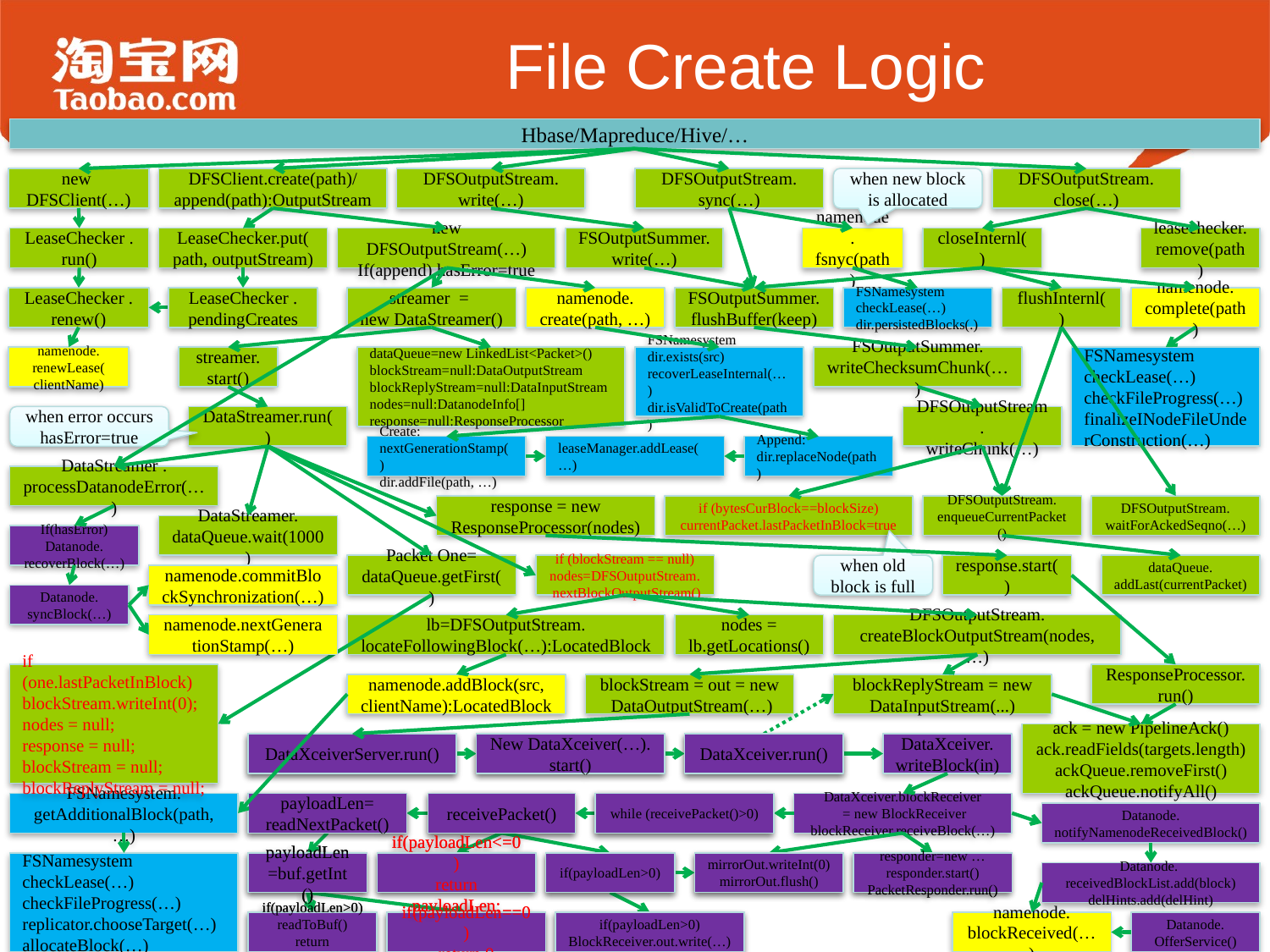

# File Create Logic
Hbase/Mapreduce/Hive/…
new
DFSClient(…)
DFSClient.create(path)/
append(path):OutputStream
DFSOutputStream.
write(…)
DFSOutputStream.
sync(…)
when new block is allocated
DFSOutputStream.
close(…)
LeaseChecker .
run()
LeaseChecker.put(
path, outputStream)
new DFSOutputStream(…)
If(append) hasError=true
FSOutputSummer.
write(…)
namenode.
fsnyc(path)
closeInternl()
leasechecker.
remove(path)
FSOutputSummer.
flushBuffer(keep)
FSNamesystem
checkLease(…)
dir.persistedBlocks(.)
flushInternl()
namenode.
complete(path)
LeaseChecker .
renew()
LeaseChecker .
pendingCreates
streamer  =
new DataStreamer()
namenode.
create(path, …)
namenode.
renewLease(
clientName)
streamer.
start()
dataQueue=new LinkedList<Packet>()
blockStream=null:DataOutputStream
blockReplyStream=null:DataInputStream
nodes=null:DatanodeInfo[]
response=null:ResponseProcessor
FSNamesystem
dir.exists(src) recoverLeaseInternal(…)
dir.isValidToCreate(path)
FSOutputSummer.
writeChecksumChunk(…)
FSNamesystem
checkLease(…)
checkFileProgress(…)
finalizeINodeFileUnderConstruction(…)
when error occurs hasError=true
DataStreamer.run()
DFSOutputStream.
writeChunk(…)
Create:
nextGenerationStamp()
dir.addFile(path, …)
leaseManager.addLease(…)
Append:
dir.replaceNode(path)
DataStreamer .
processDatanodeError(…)
response = new ResponseProcessor(nodes)
if (bytesCurBlock==blockSize)
currentPacket.lastPacketInBlock=true
DFSOutputStream.
enqueueCurrentPacket()
DFSOutputStream.
waitForAckedSeqno(…)
DataStreamer.
dataQueue.wait(1000)
If(hasError)
Datanode.
recoverBlock(…)
Packet One=
dataQueue.getFirst()
if (blockStream == null) nodes=DFSOutputStream.
 nextBlockOutputStream()
when old block is full
response.start()
dataQueue.
addLast(currentPacket)
namenode.commitBlockSynchronization(…)
Datanode.
syncBlock(…)
namenode.nextGenerationStamp(…)
lb=DFSOutputStream.
locateFollowingBlock(…):LocatedBlock
nodes = lb.getLocations()
DFSOutputStream.
createBlockOutputStream(nodes, …)
if (one.lastPacketInBlock)
blockStream.writeInt(0);
nodes = null;
response = null;
blockStream = null;
blockReplyStream = null;
ResponseProcessor.
run()
namenode.addBlock(src, clientName):LocatedBlock
blockStream = out = new
 DataOutputStream(…)
blockReplyStream = new DataInputStream(...)
ack = new PipelineAck()
ack.readFields(targets.length)
ackQueue.removeFirst()
ackQueue.notifyAll()
DataXceiverServer.run()
New DataXceiver(…).
start()
DataXceiver.run()
DataXceiverServer.run()
New DataXceiver(…).
start()
DataXceiver.run()
DataXceiver.
writeBlock(in)
payloadLen=
readNextPacket()
receivePacket()
while (receivePacket()>0)
FSNamesystem.
getAdditionalBlock(path, …)
payloadLen=
readNextPacket()
receivePacket()
while (receivePacket()>0)
DataXceiver.blockReceiver
 = new BlockReceiver
blockReceiver.receiveBlock(…)
Datanode.
notifyNamenodeReceivedBlock()
payloadLen
=buf.getInt ()
if(payloadLen<=0)
return payloadLen;
if(payloadLen>0)
mirrorOut.writeInt(0)
mirrorOut.flush()
responder=new …
responder.start()
PacketResponder.run()
payloadLen
=buf.getInt ()
if(payloadLen<=0)
return payloadLen;
if(payloadLen>0)
mirrorOut.writeInt(0)
mirrorOut.flush()
responder=new …
responder.start()
PacketResponder.run()
FSNamesystem
checkLease(…)
checkFileProgress(…)
replicator.chooseTarget(…)
allocateBlock(…)
Datanode.
receivedBlockList.add(block)
delHints.add(delHint)
if(payloadLen>0)
readToBuf()
return payloadLen;
if(payloadLen==0)
return 0
if(payloadLen>0)
BlockReceiver.out.write(…)
if(payloadLen>0)
readToBuf()
return payloadLen;
if(payloadLen==0)
return 0
if(payloadLen>0)
BlockReceiver.out.write(…)
namenode.
blockReceived(…)
Datanode.
OfferService()